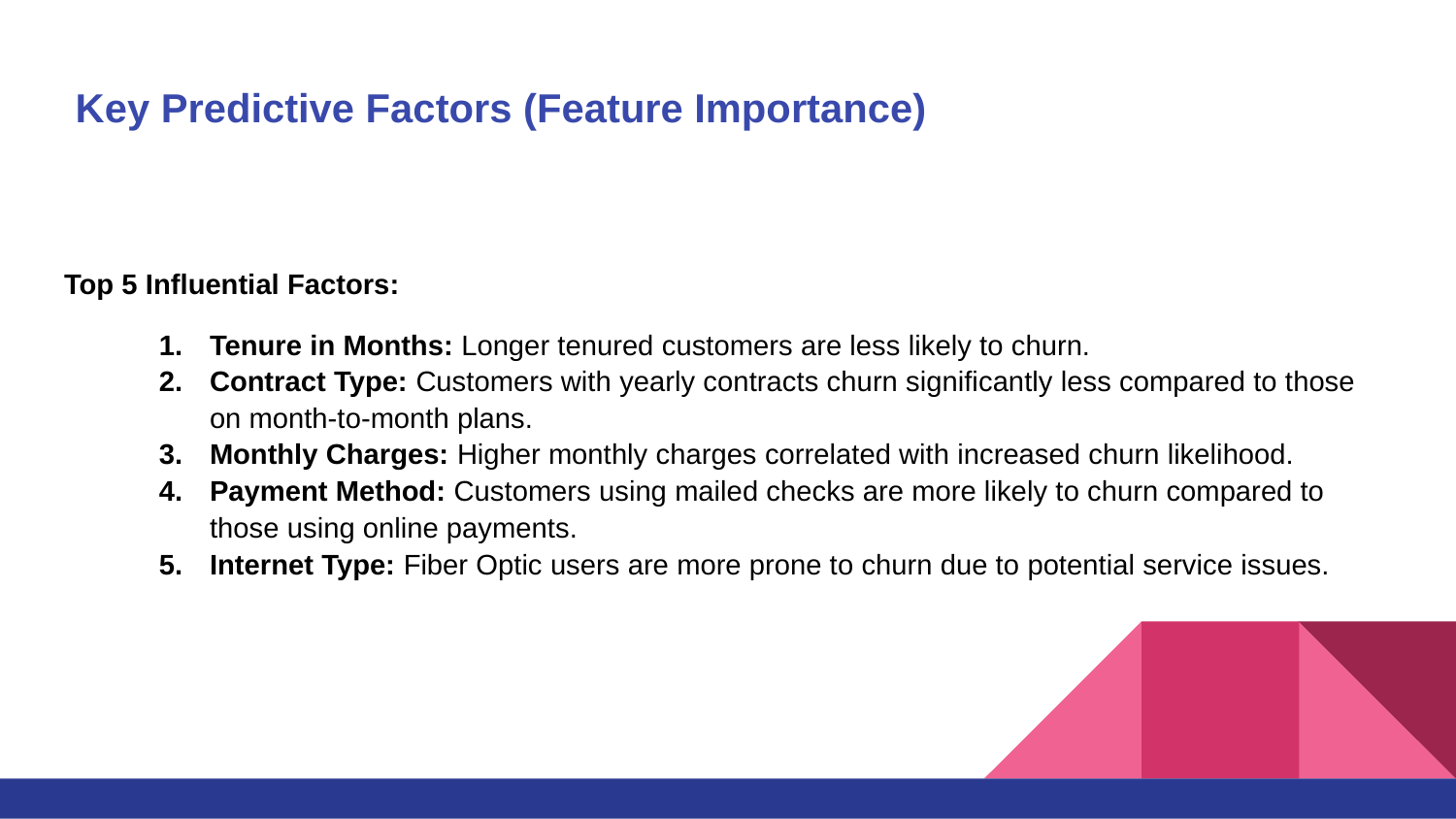

# Key Predictive Factors (Feature Importance)

Top 5 Influential Factors:
Tenure in Months: Longer tenured customers are less likely to churn.
Contract Type: Customers with yearly contracts churn significantly less compared to those on month-to-month plans.
Monthly Charges: Higher monthly charges correlated with increased churn likelihood.
Payment Method: Customers using mailed checks are more likely to churn compared to those using online payments.
Internet Type: Fiber Optic users are more prone to churn due to potential service issues.